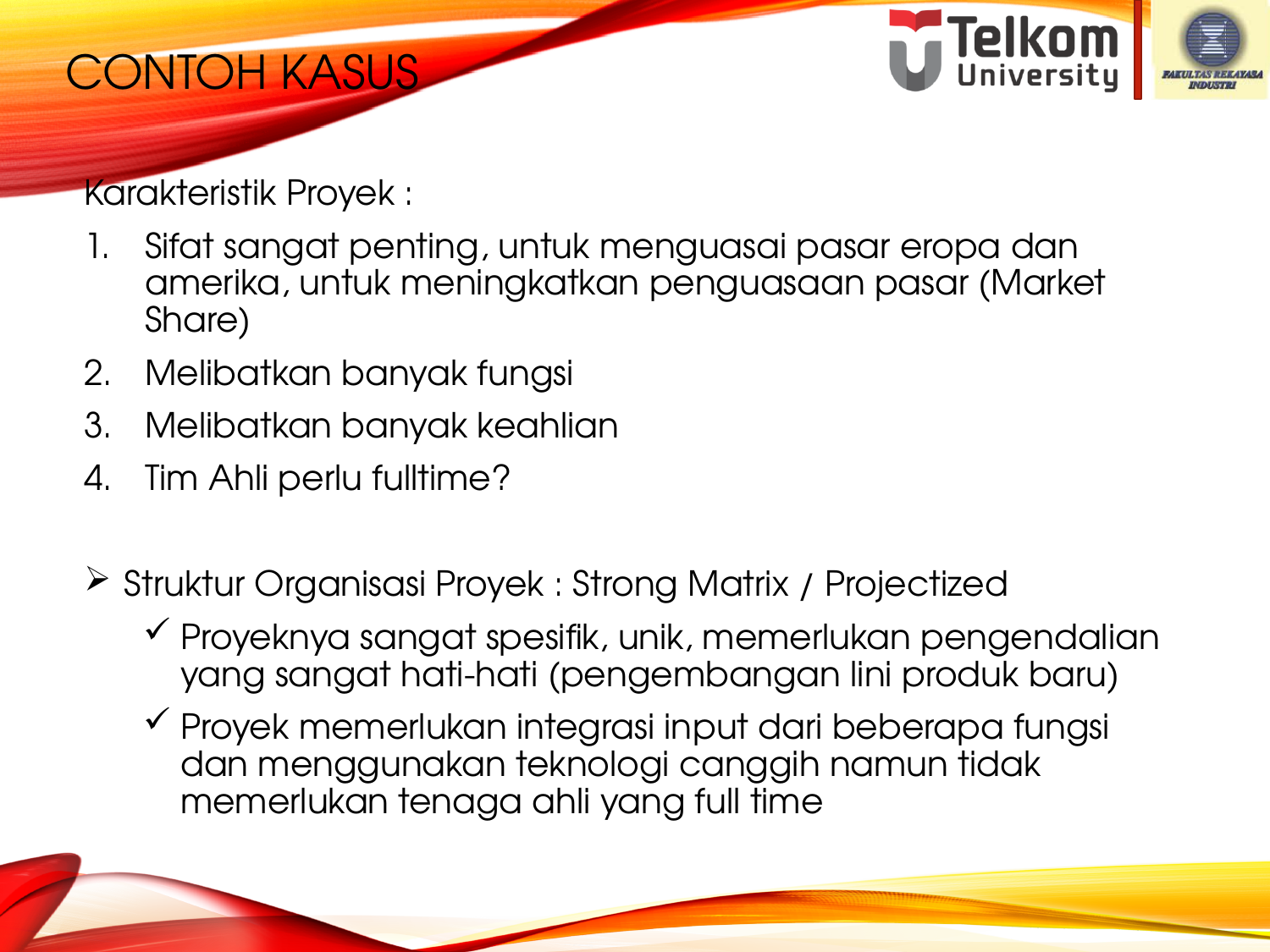

# Contoh kasus
Karakteristik Proyek :
Sifat sangat penting, untuk menguasai pasar eropa dan amerika, untuk meningkatkan penguasaan pasar (Market Share)
Melibatkan banyak fungsi
Melibatkan banyak keahlian
Tim Ahli perlu fulltime?

 Struktur Organisasi Proyek : Strong Matrix / Projectized
Proyeknya sangat spesifik, unik, memerlukan pengendalian yang sangat hati-hati (pengembangan lini produk baru)
Proyek memerlukan integrasi input dari beberapa fungsi dan menggunakan teknologi canggih namun tidak memerlukan tenaga ahli yang full time